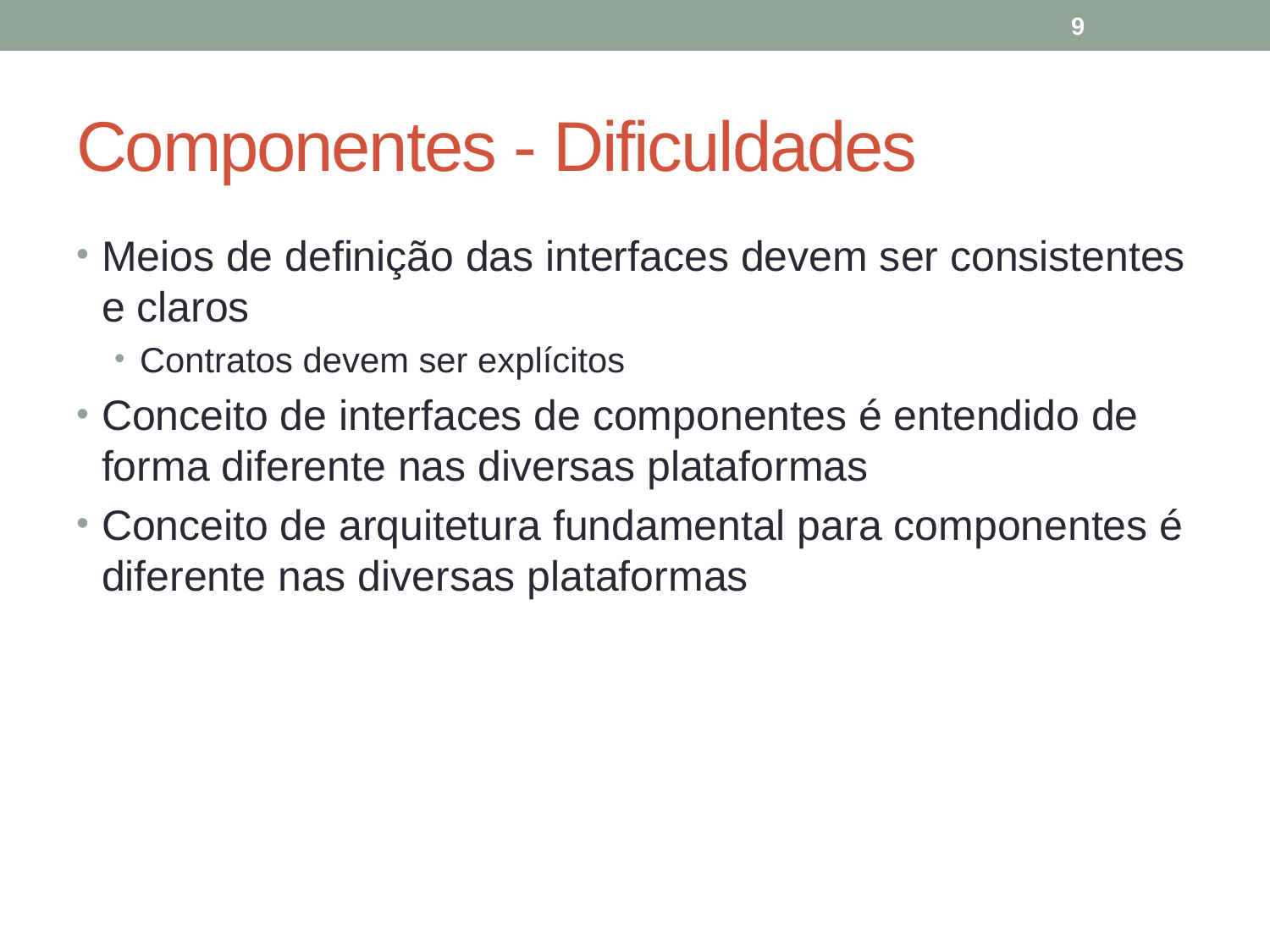

9
# Componentes - Dificuldades
Meios de definição das interfaces devem ser consistentes e claros
Contratos devem ser explícitos
Conceito de interfaces de componentes é entendido de forma diferente nas diversas plataformas
Conceito de arquitetura fundamental para componentes é diferente nas diversas plataformas